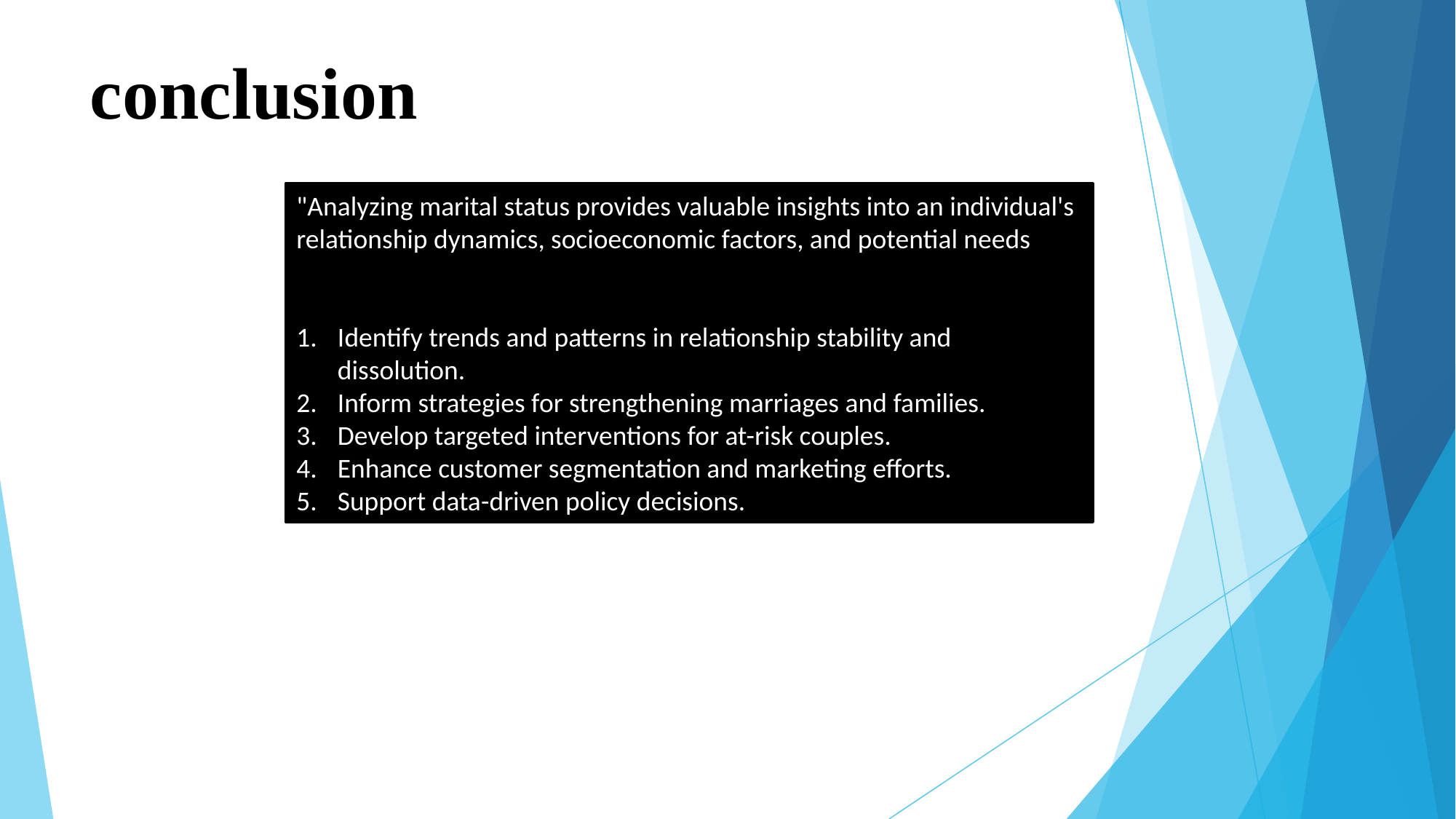

# conclusion
"Analyzing marital status provides valuable insights into an individual's relationship dynamics, socioeconomic factors, and potential needs

Identify trends and patterns in relationship stability and dissolution.
Inform strategies for strengthening marriages and families.
Develop targeted interventions for at-risk couples.
Enhance customer segmentation and marketing efforts.
Support data-driven policy decisions.